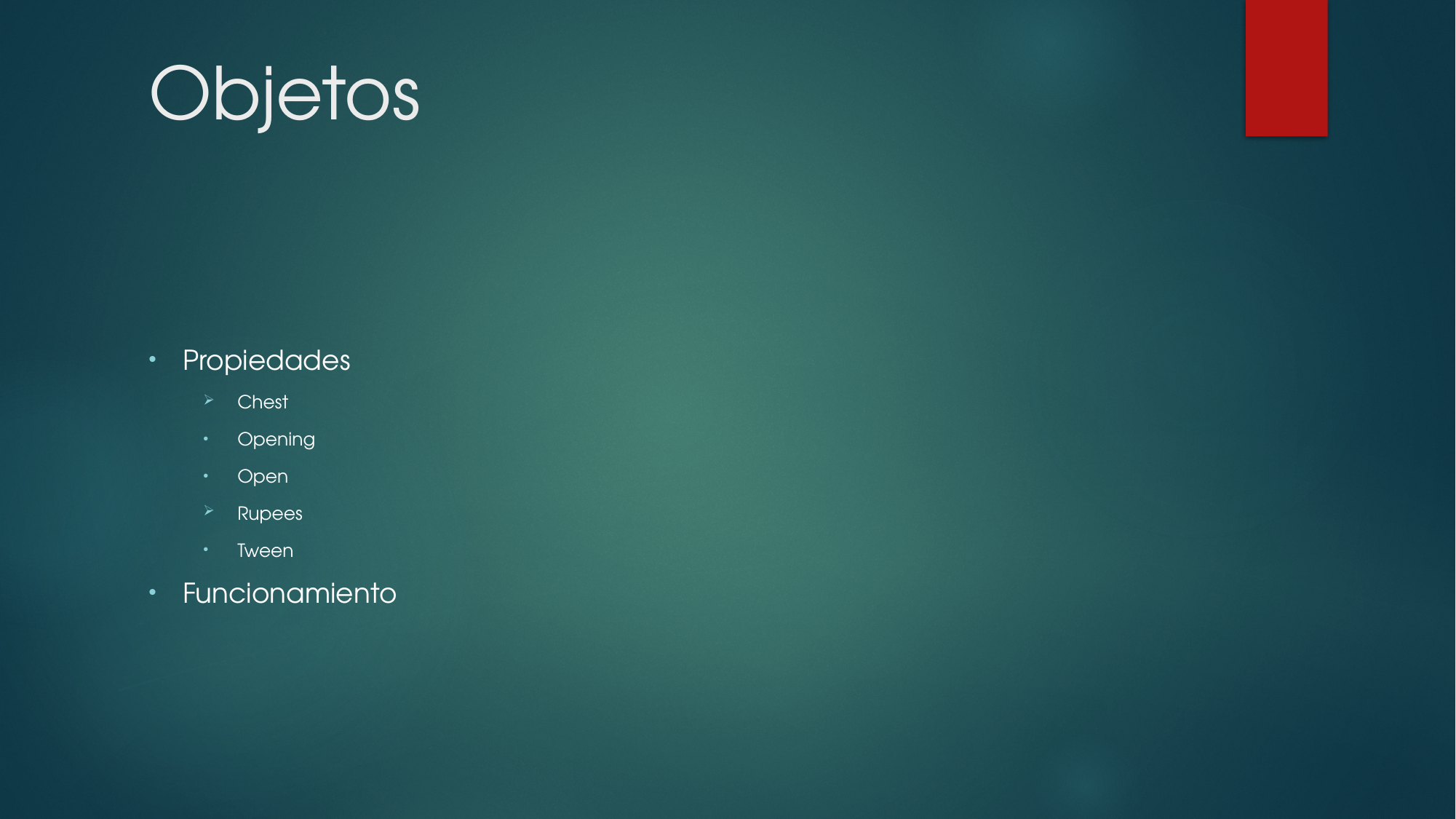

# Objetos
Propiedades
Chest
Opening
Open
Rupees
Tween
Funcionamiento